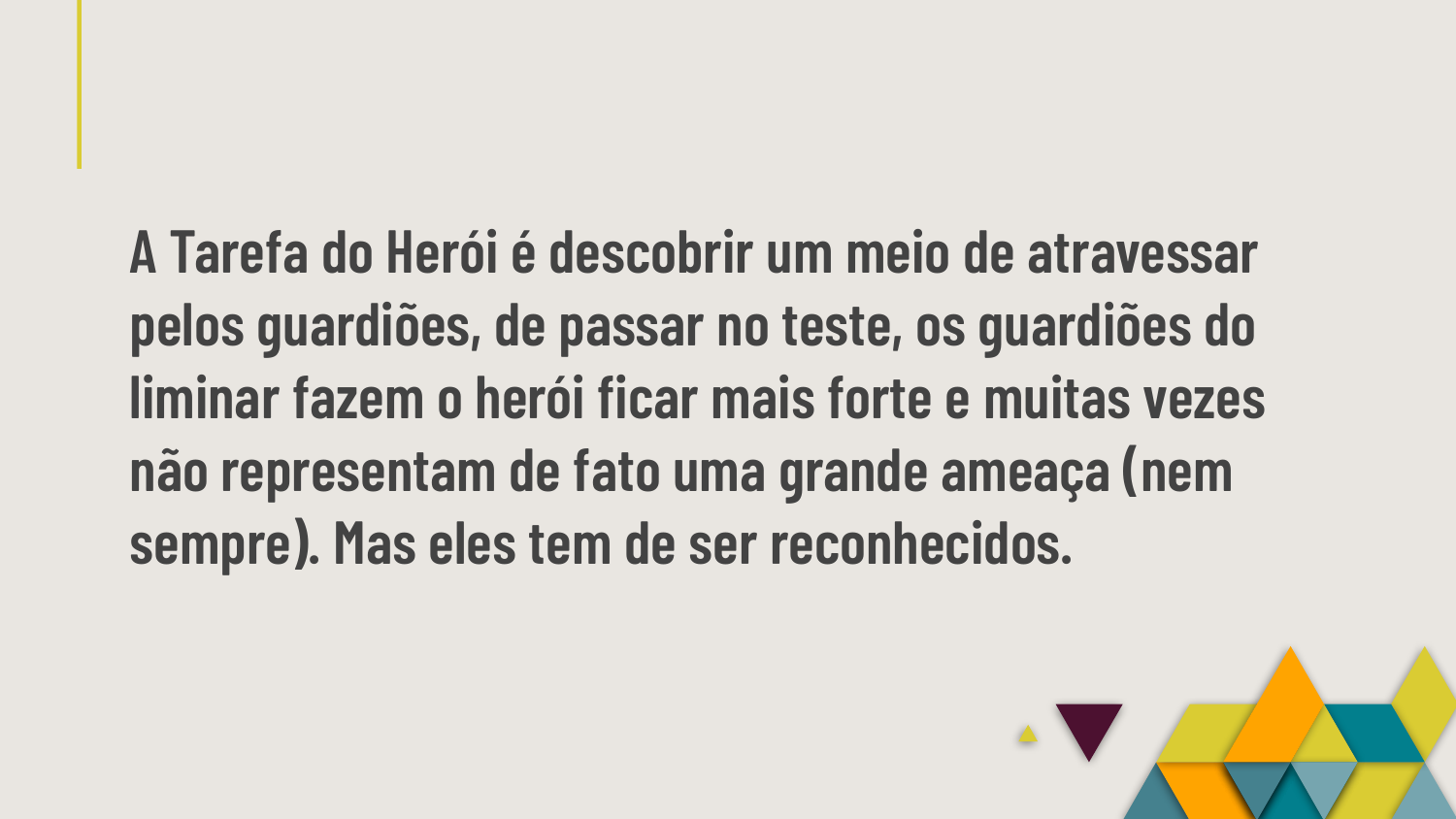

# A Tarefa do Herói é descobrir um meio de atravessar pelos guardiões, de passar no teste, os guardiões do liminar fazem o herói ficar mais forte e muitas vezes não representam de fato uma grande ameaça (nem sempre). Mas eles tem de ser reconhecidos.